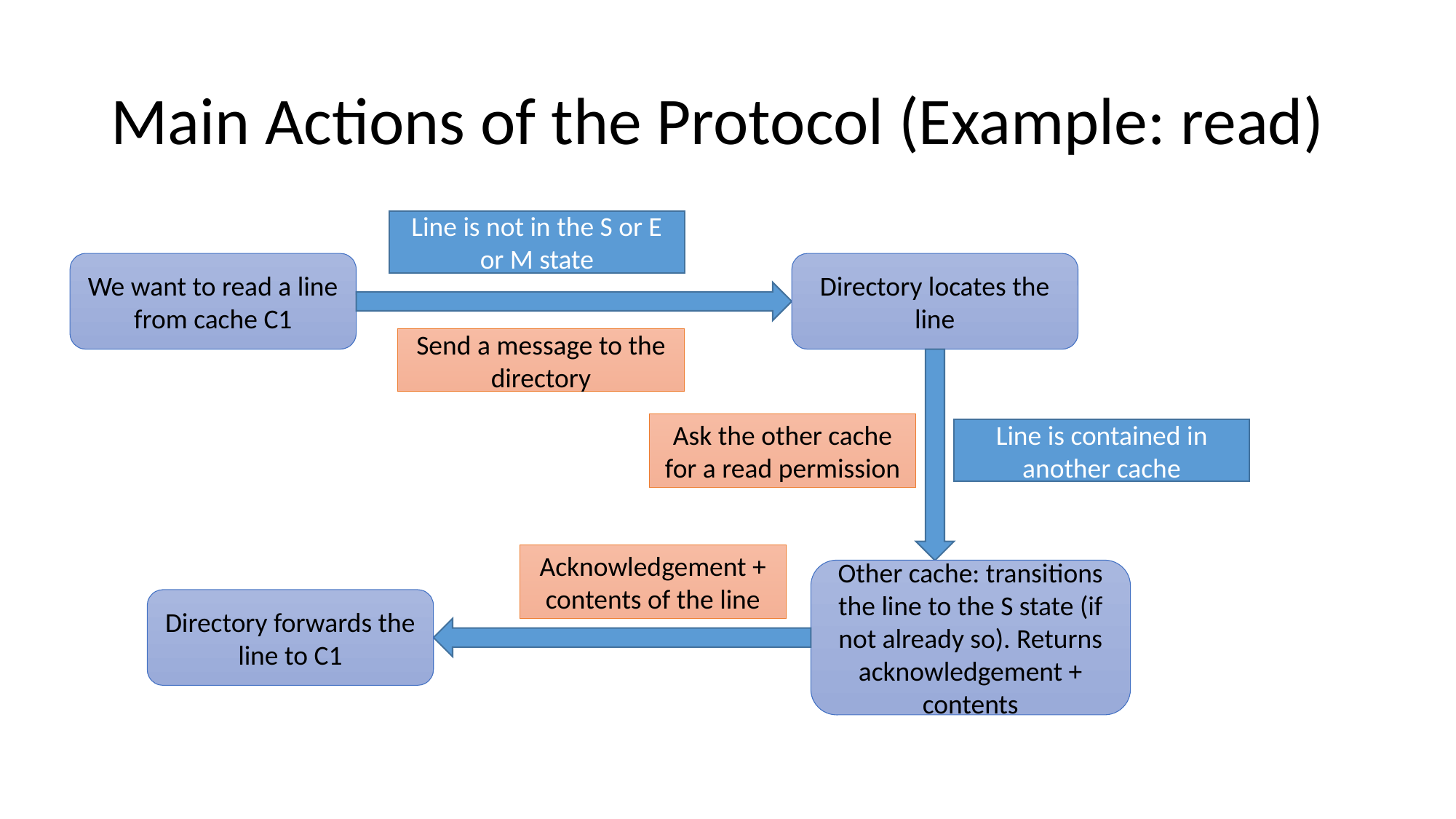

# Main Actions of the Protocol (Example: read)
Line is not in the S or E or M state
Directory locates the line
We want to read a line from cache C1

Send a message to the directory
Ask the other cache for a read permission
Line is contained in another cache

Acknowledgement + contents of the line
Other cache: transitions the line to the S state (if not already so). Returns acknowledgement + contents
Directory forwards the line to C1